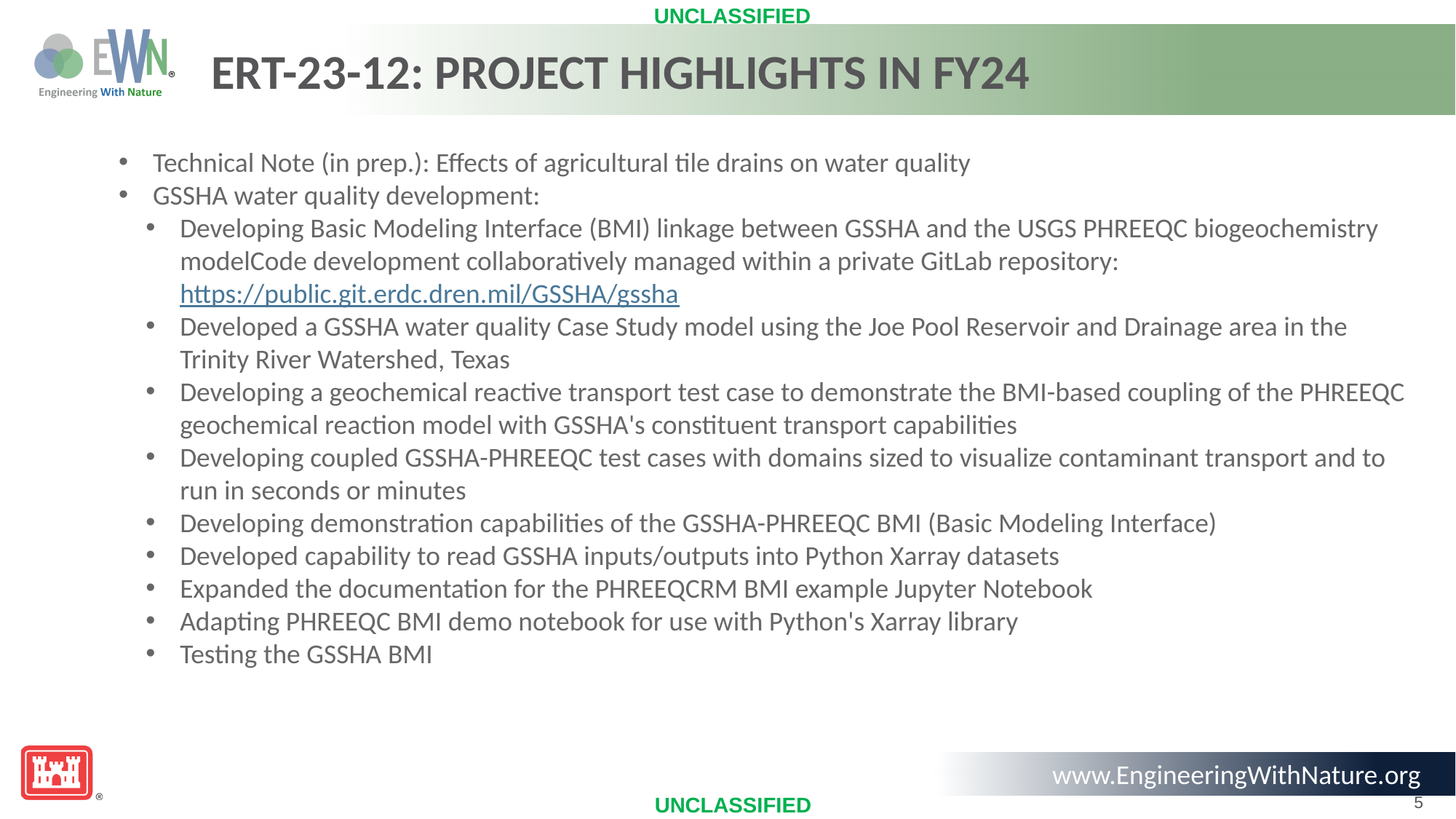

# ERT-23-12: Project Highlights in FY24
Technical Note (in prep.): Effects of agricultural tile drains on water quality
GSSHA water quality development:
Developing Basic Modeling Interface (BMI) linkage between GSSHA and the USGS PHREEQC biogeochemistry modelCode development collaboratively managed within a private GitLab repository: https://public.git.erdc.dren.mil/GSSHA/gssha
Developed a GSSHA water quality Case Study model using the Joe Pool Reservoir and Drainage area in the Trinity River Watershed, Texas
Developing a geochemical reactive transport test case to demonstrate the BMI-based coupling of the PHREEQC geochemical reaction model with GSSHA's constituent transport capabilities
Developing coupled GSSHA-PHREEQC test cases with domains sized to visualize contaminant transport and to run in seconds or minutes
Developing demonstration capabilities of the GSSHA-PHREEQC BMI (Basic Modeling Interface)
Developed capability to read GSSHA inputs/outputs into Python Xarray datasets
Expanded the documentation for the PHREEQCRM BMI example Jupyter Notebook
Adapting PHREEQC BMI demo notebook for use with Python's Xarray library
Testing the GSSHA BMI